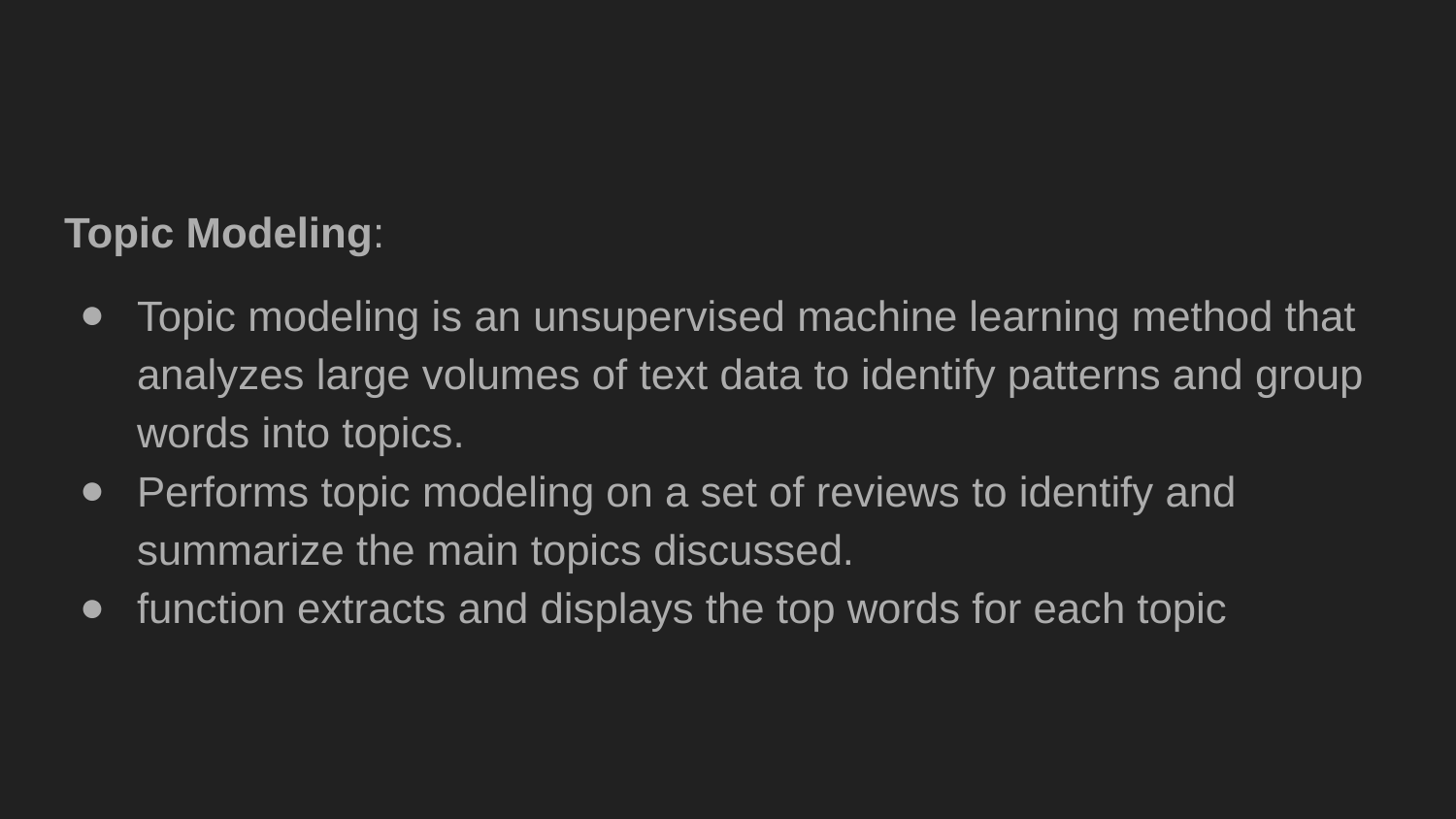

#
Topic Modeling:
Topic modeling is an unsupervised machine learning method that analyzes large volumes of text data to identify patterns and group words into topics.
Performs topic modeling on a set of reviews to identify and summarize the main topics discussed.
function extracts and displays the top words for each topic